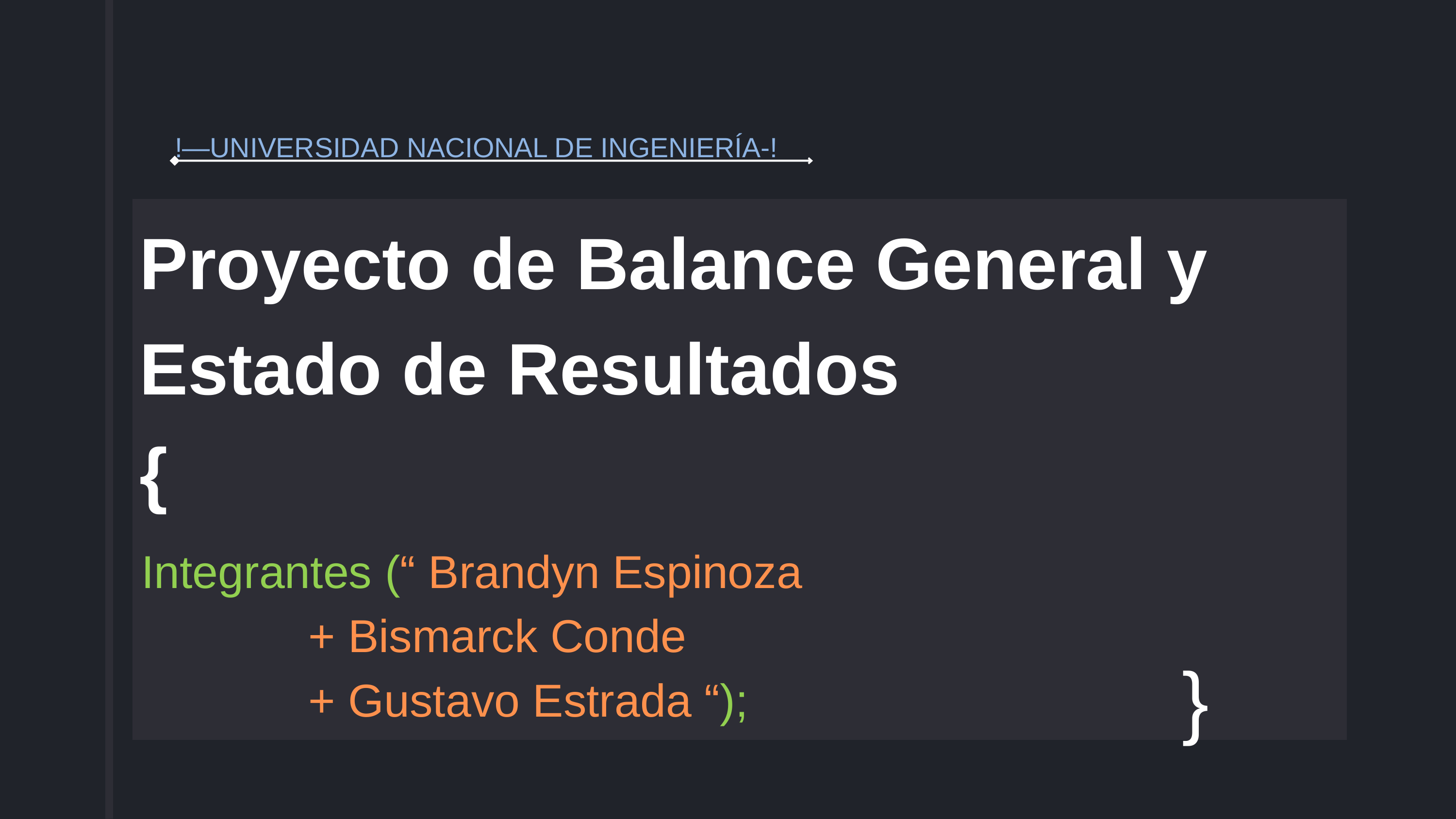

!—UNIVERSIDAD NACIONAL DE INGENIERÍA-!

Proyecto de Balance General y Estado de Resultados
{

Integrantes (“ Brandyn Espinoza
             + Bismarck Conde
             + Gustavo Estrada “);
}